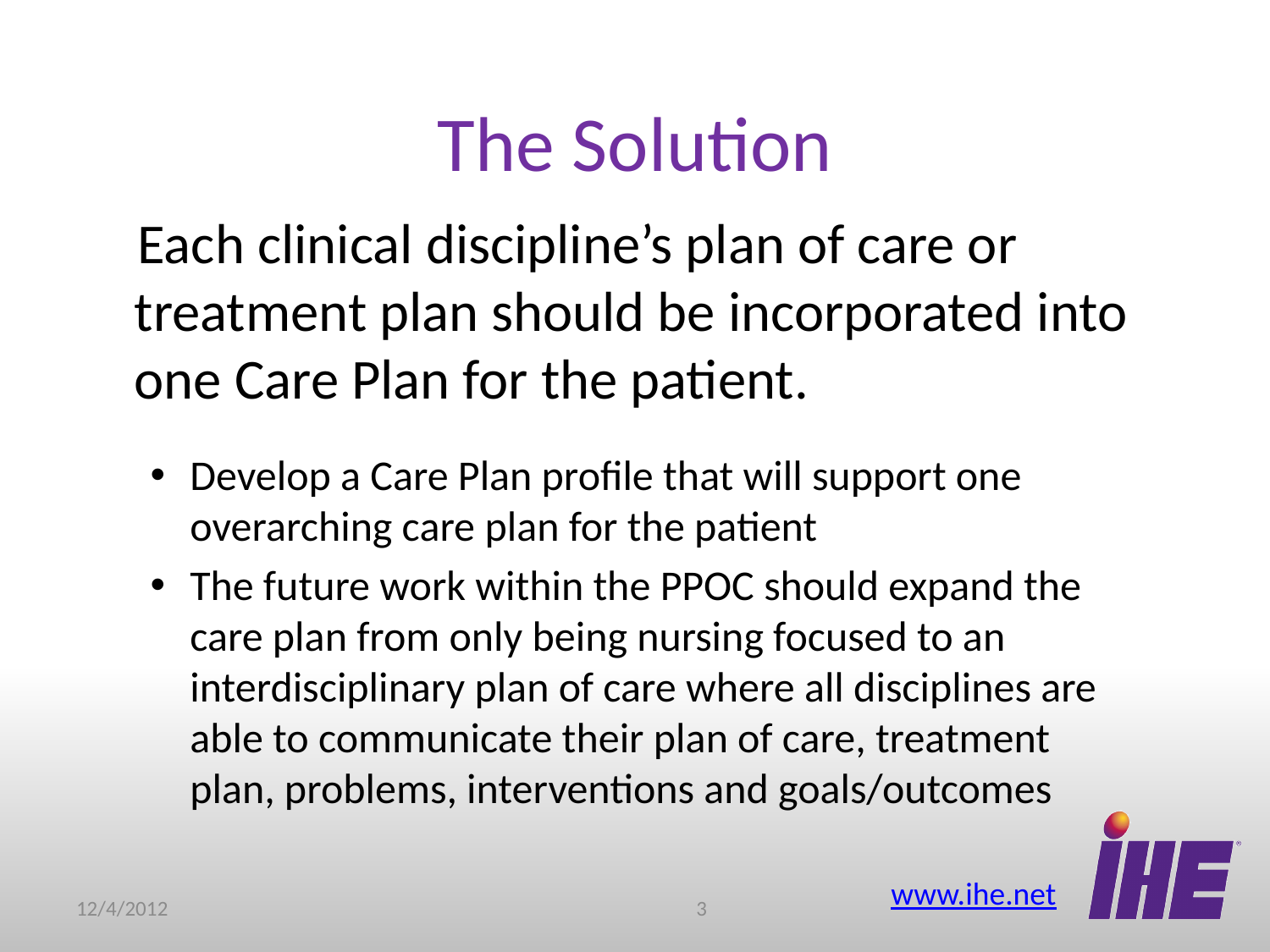

# The Solution
    Each clinical discipline’s plan of care or treatment plan should be incorporated into one Care Plan for the patient.

Develop a Care Plan profile that will support one overarching care plan for the patient
The future work within the PPOC should expand the care plan from only being nursing focused to an interdisciplinary plan of care where all disciplines are able to communicate their plan of care, treatment plan, problems, interventions and goals/outcomes
12/4/2012
3